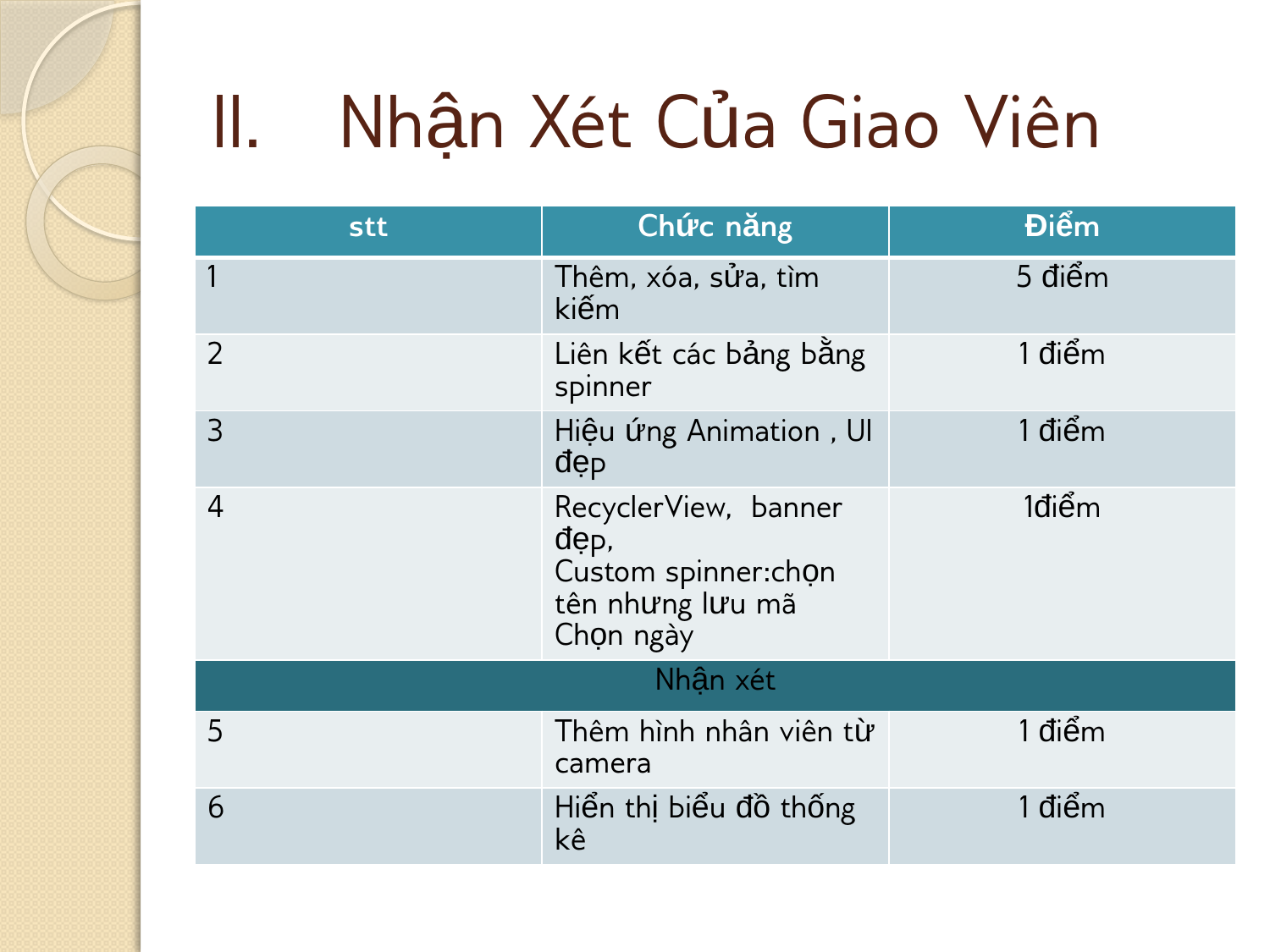

# II.	Nhận Xét Của Giao Viên
| stt | Chức năng | Điểm |
| --- | --- | --- |
| 1 | Thêm, xóa, sửa, tìm kiếm | 5 điểm |
| 2 | Liên kết các bảng bằng spinner | 1 điểm |
| 3 | Hiệu ứng Animation , UI đẹp | 1 điểm |
| 4 | RecyclerView, banner đẹp, Custom spinner:chọn tên nhưng lưu mã Chọn ngày | 1điểm |
| Nhận xét |  |  |
| 5 | Thêm hình nhân viên từ camera | 1 điểm |
| 6 | Hiển thị biểu đồ thống kê | 1 điểm |